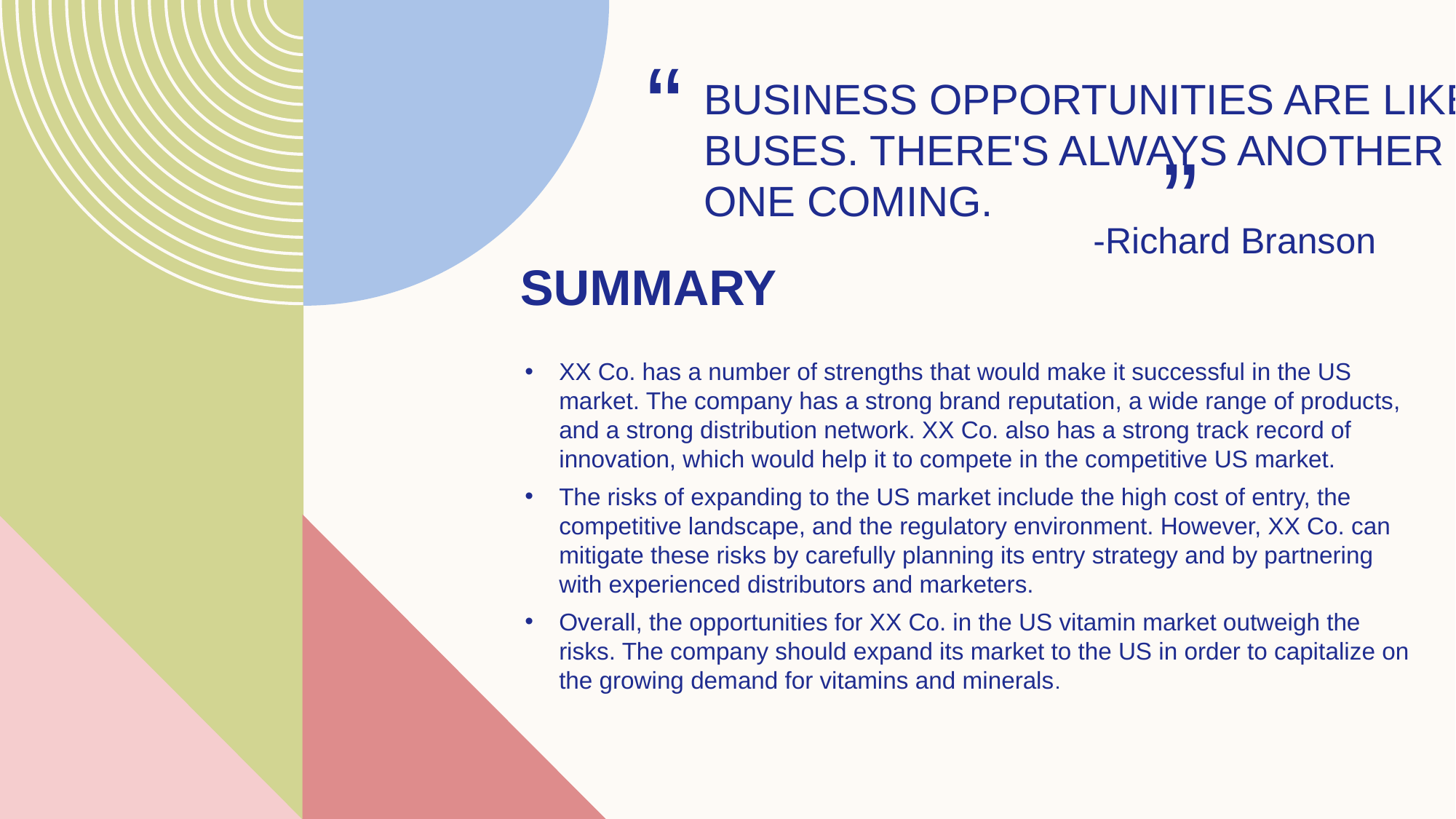

“
# BUSINESS OPPORTUNITIES ARE LIKE BUSES. THERE'S ALWAYS ANOTHER ONE COMING.
”
-Richard Branson
SUMMARY
XX Co. has a number of strengths that would make it successful in the US market. The company has a strong brand reputation, a wide range of products, and a strong distribution network. XX Co. also has a strong track record of innovation, which would help it to compete in the competitive US market.
The risks of expanding to the US market include the high cost of entry, the competitive landscape, and the regulatory environment. However, XX Co. can mitigate these risks by carefully planning its entry strategy and by partnering with experienced distributors and marketers.
Overall, the opportunities for XX Co. in the US vitamin market outweigh the risks. The company should expand its market to the US in order to capitalize on the growing demand for vitamins and minerals.